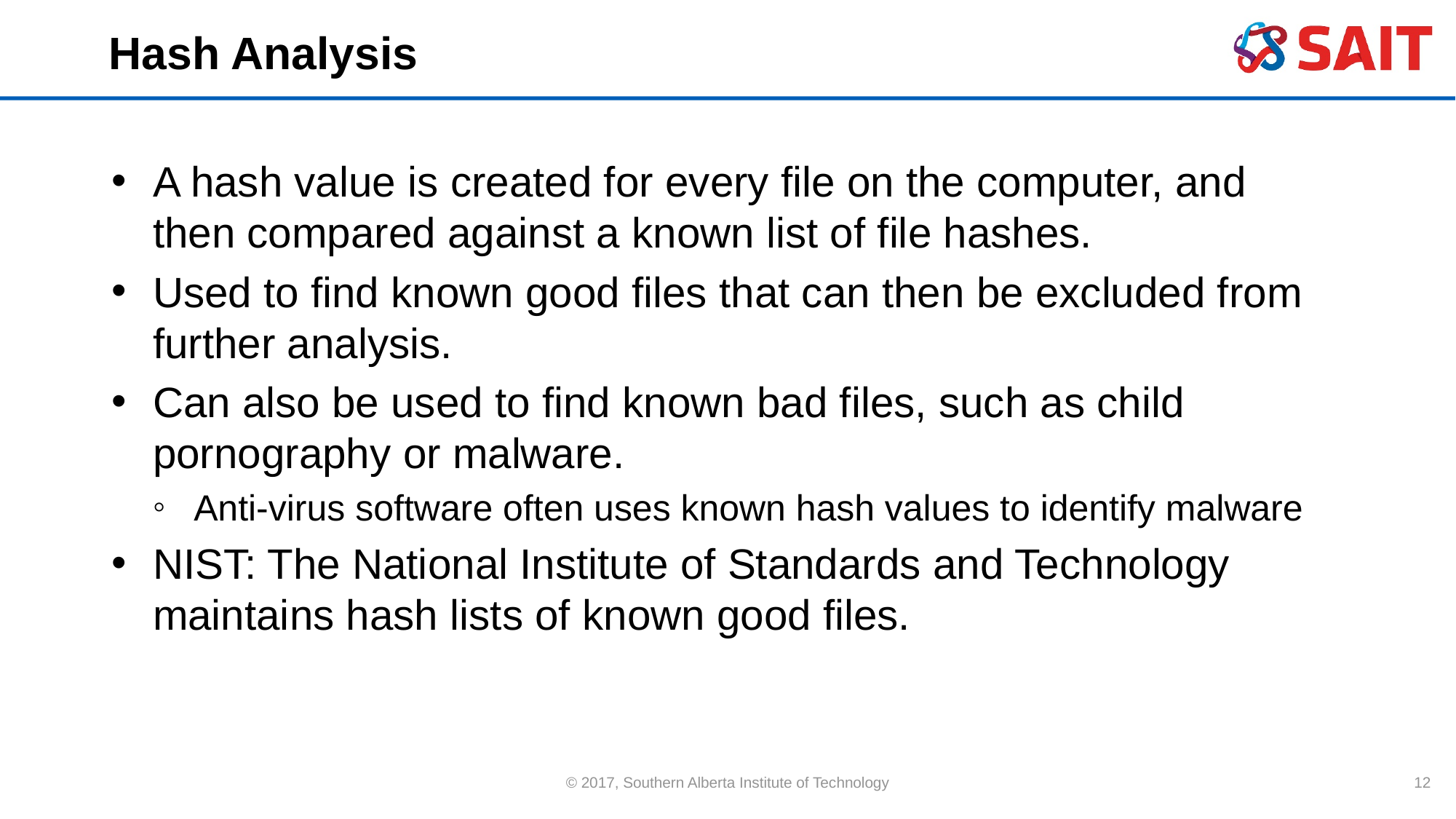

# Hash Analysis
A hash value is created for every file on the computer, and then compared against a known list of file hashes.
Used to find known good files that can then be excluded from further analysis.
Can also be used to find known bad files, such as child pornography or malware.
Anti-virus software often uses known hash values to identify malware
NIST: The National Institute of Standards and Technology maintains hash lists of known good files.